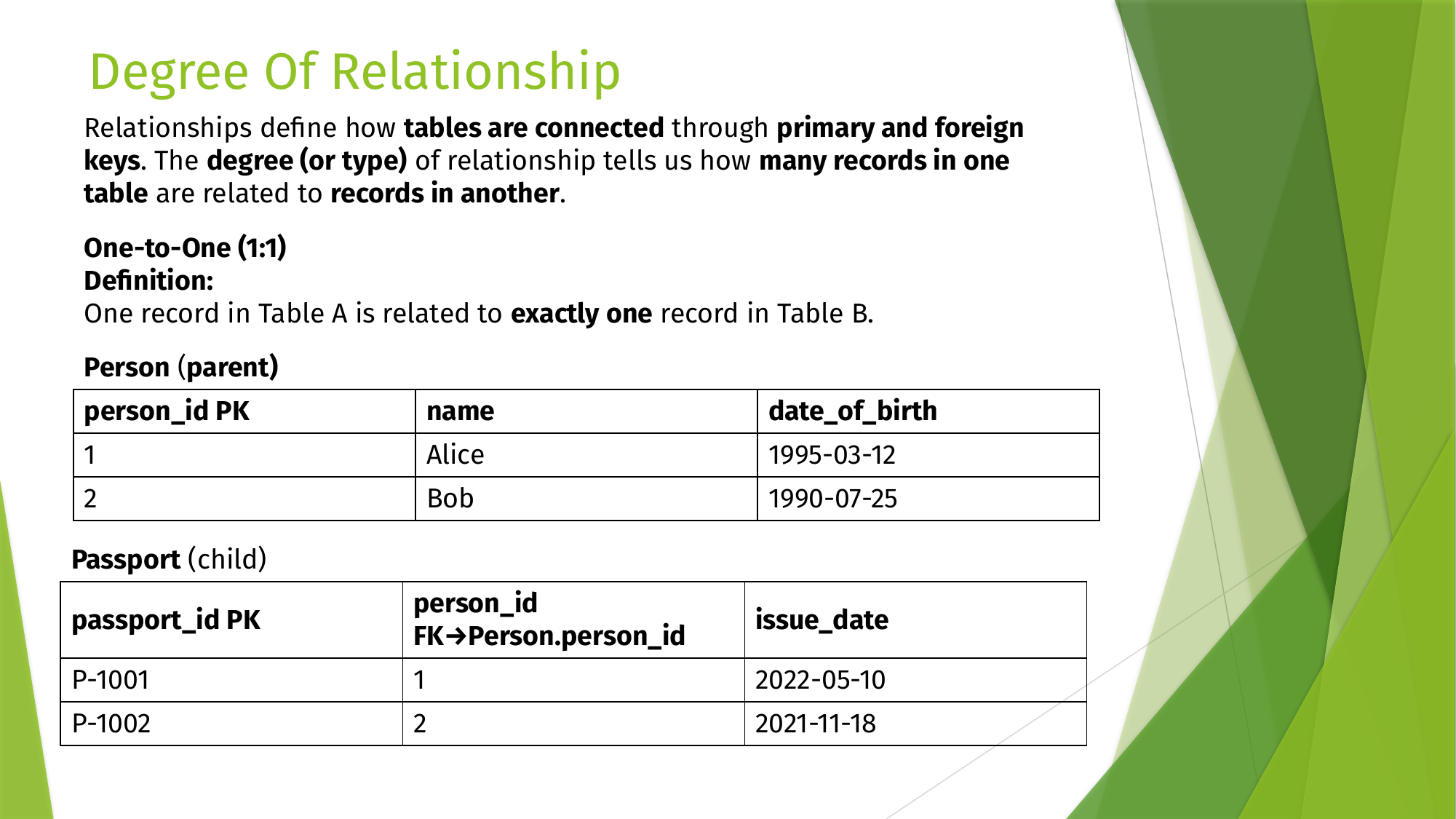

# Degree Of Relationship
Relationships define how tables are connected through primary and foreign keys. The degree (or type) of relationship tells us how many records in one table are related to records in another.
One-to-One (1:1)
Definition:
One record in Table A is related to exactly one record in Table B.

| Person (parent) |  |  |
| --- | --- | --- |
| person\_id PK | name | date\_of\_birth |
| 1 | Alice | 1995-03-12 |
| 2 | Bob | 1990-07-25 |
| Passport (child) |  |  |
| --- | --- | --- |
| passport\_id PK | person\_id FK→Person.person\_id | issue\_date |
| P-1001 | 1 | 2022-05-10 |
| P-1002 | 2 | 2021-11-18 |